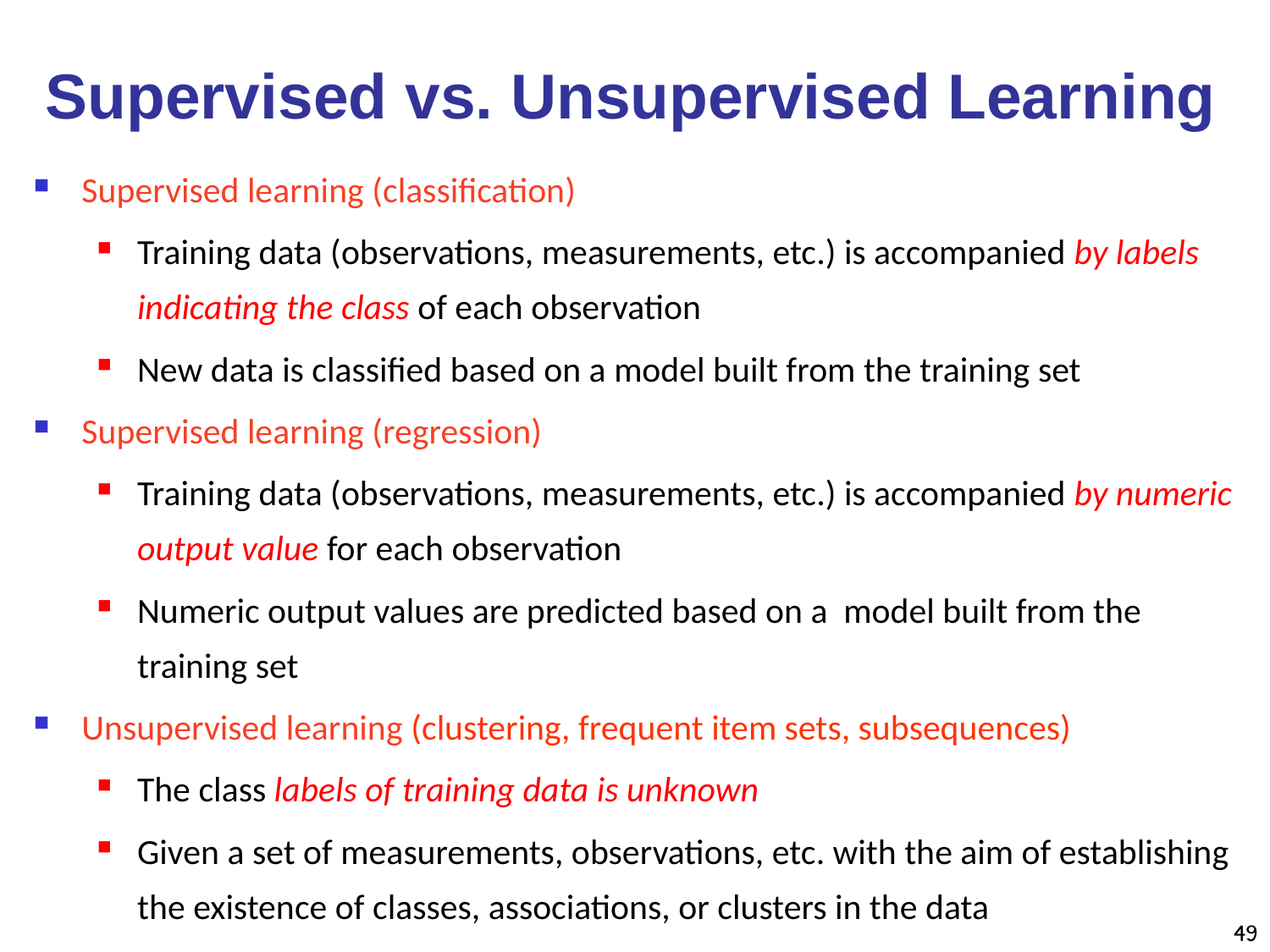

# Supervised vs. Unsupervised Learning
Supervised learning (classification)
Training data (observations, measurements, etc.) is accompanied by labels indicating the class of each observation
New data is classified based on a model built from the training set
Supervised learning (regression)
Training data (observations, measurements, etc.) is accompanied by numeric output value for each observation
Numeric output values are predicted based on a  model built from the training set
Unsupervised learning (clustering, frequent item sets, subsequences)
The class labels of training data is unknown
Given a set of measurements, observations, etc. with the aim of establishing the existence of classes, associations, or clusters in the data
49